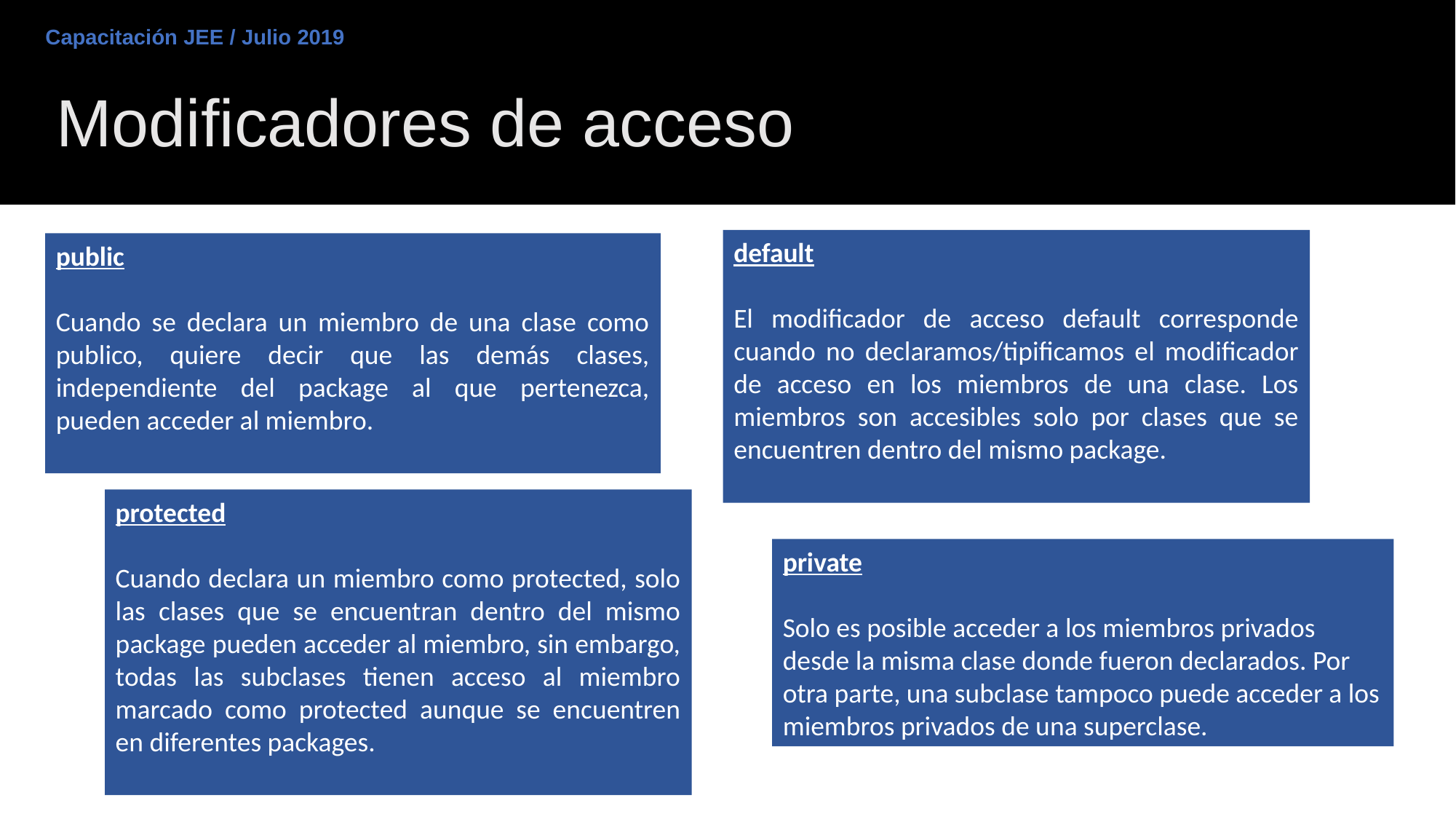

Capacitación JEE / Julio 2019
# Modificadores de acceso
default

El modificador de acceso default corresponde cuando no declaramos/tipificamos el modificador de acceso en los miembros de una clase. Los miembros son accesibles solo por clases que se encuentren dentro del mismo package.

public

Cuando se declara un miembro de una clase como publico, quiere decir que las demás clases, independiente del package al que pertenezca, pueden acceder al miembro.

protected

Cuando declara un miembro como protected, solo las clases que se encuentran dentro del mismo package pueden acceder al miembro, sin embargo, todas las subclases tienen acceso al miembro marcado como protected aunque se encuentren en diferentes packages.

private

Solo es posible acceder a los miembros privados desde la misma clase donde fueron declarados. Por otra parte, una subclase tampoco puede acceder a los miembros privados de una superclase.